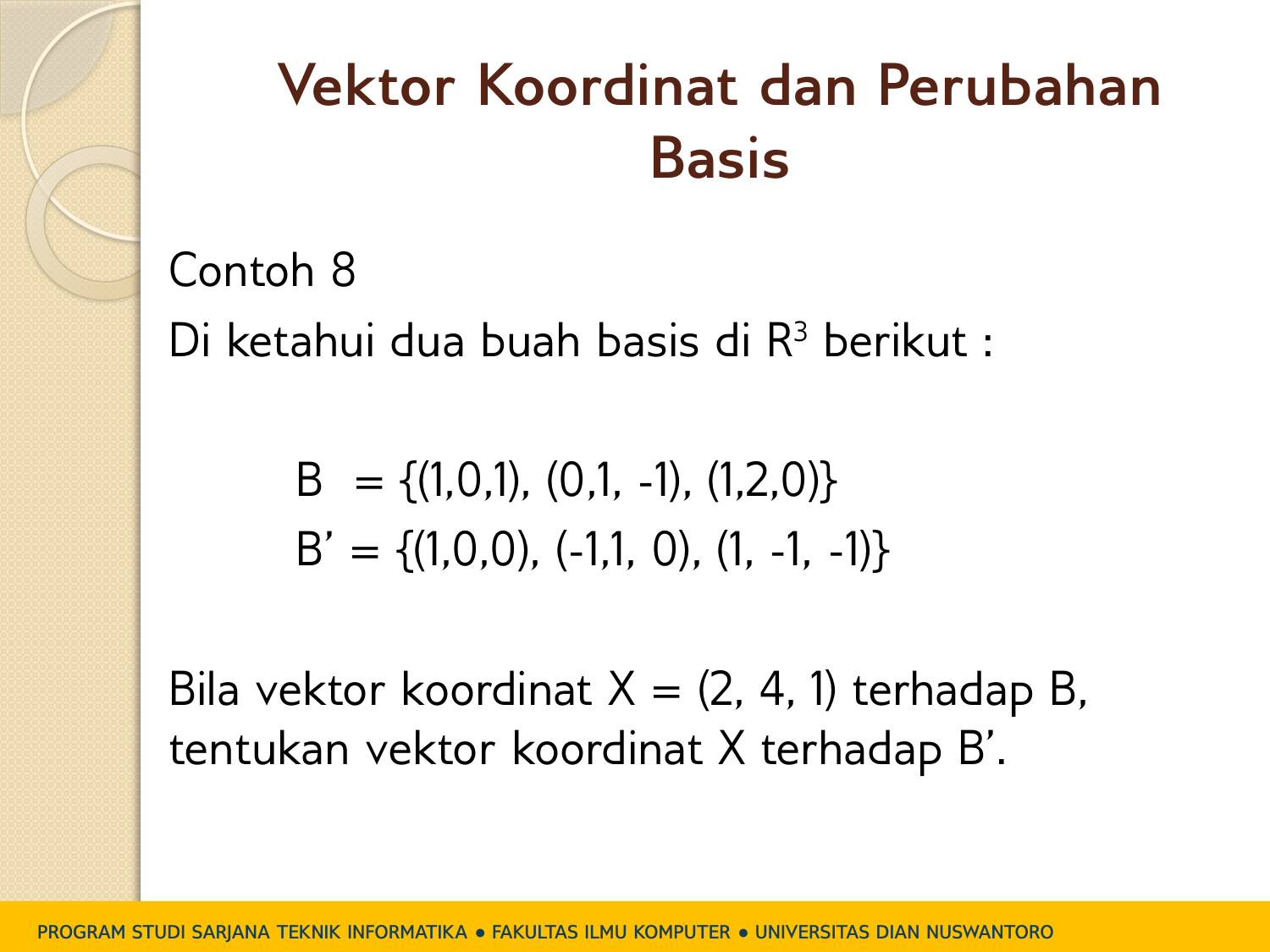

# Vektor Koordinat dan Perubahan Basis
Contoh 8
Di ketahui dua buah basis di R3 berikut :

	B  = {(1,0,1), (0,1, −1), (1,2,0)}
	B’ = {(1,0,0), (−1,1, 0), (1, −1, −1)}

Bila vektor koordinat X = (2, 4, 1) terhadap B, tentukan vektor koordinat X terhadap B’.

PROGRAM STUDI SARJANA TEKNIK INFORMATIKA ● FAKULTAS ILMU KOMPUTER ● UNIVERSITAS DIAN NUSWANTORO